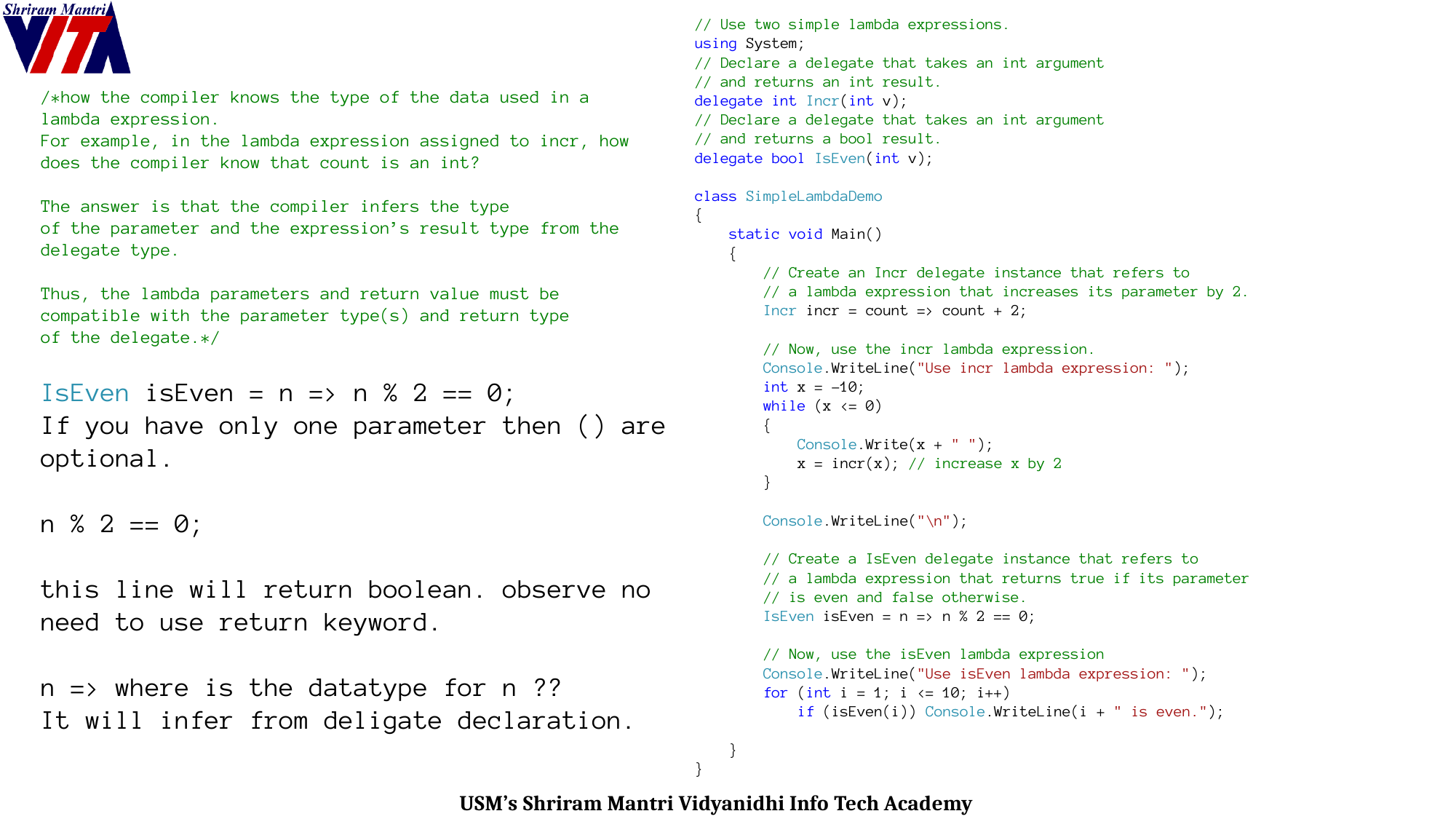

// Use two simple lambda expressions.
using System;
// Declare a delegate that takes an int argument
// and returns an int result.
delegate int Incr(int v);
// Declare a delegate that takes an int argument
// and returns a bool result.
delegate bool IsEven(int v);

class SimpleLambdaDemo
{
    static void Main()
    {
        // Create an Incr delegate instance that refers to
        // a lambda expression that increases its parameter by 2.
        Incr incr = count => count + 2;

        // Now, use the incr lambda expression.
        Console.WriteLine("Use incr lambda expression: ");
        int x = -10;
        while (x <= 0)
        {
            Console.Write(x + " ");
            x = incr(x); // increase x by 2
        }

        Console.WriteLine("\n");

        // Create a IsEven delegate instance that refers to
        // a lambda expression that returns true if its parameter
        // is even and false otherwise.
        IsEven isEven = n => n % 2 == 0;

        // Now, use the isEven lambda expression
        Console.WriteLine("Use isEven lambda expression: ");
        for (int i = 1; i <= 10; i++)
            if (isEven(i)) Console.WriteLine(i + " is even.");

    }
}

/*how the compiler knows the type of the data used in a lambda expression.
For example, in the lambda expression assigned to incr, how
does the compiler know that count is an int?

The answer is that the compiler infers the type
of the parameter and the expression’s result type from the delegate type.

Thus, the lambda parameters and return value must be compatible with the parameter type(s) and return type
of the delegate.*/
IsEven isEven = n => n % 2 == 0;
If you have only one parameter then () are optional.

n % 2 == 0;

this line will return boolean. observe no need to use return keyword.

n => where is the datatype for n ??
It will infer from deligate declaration.